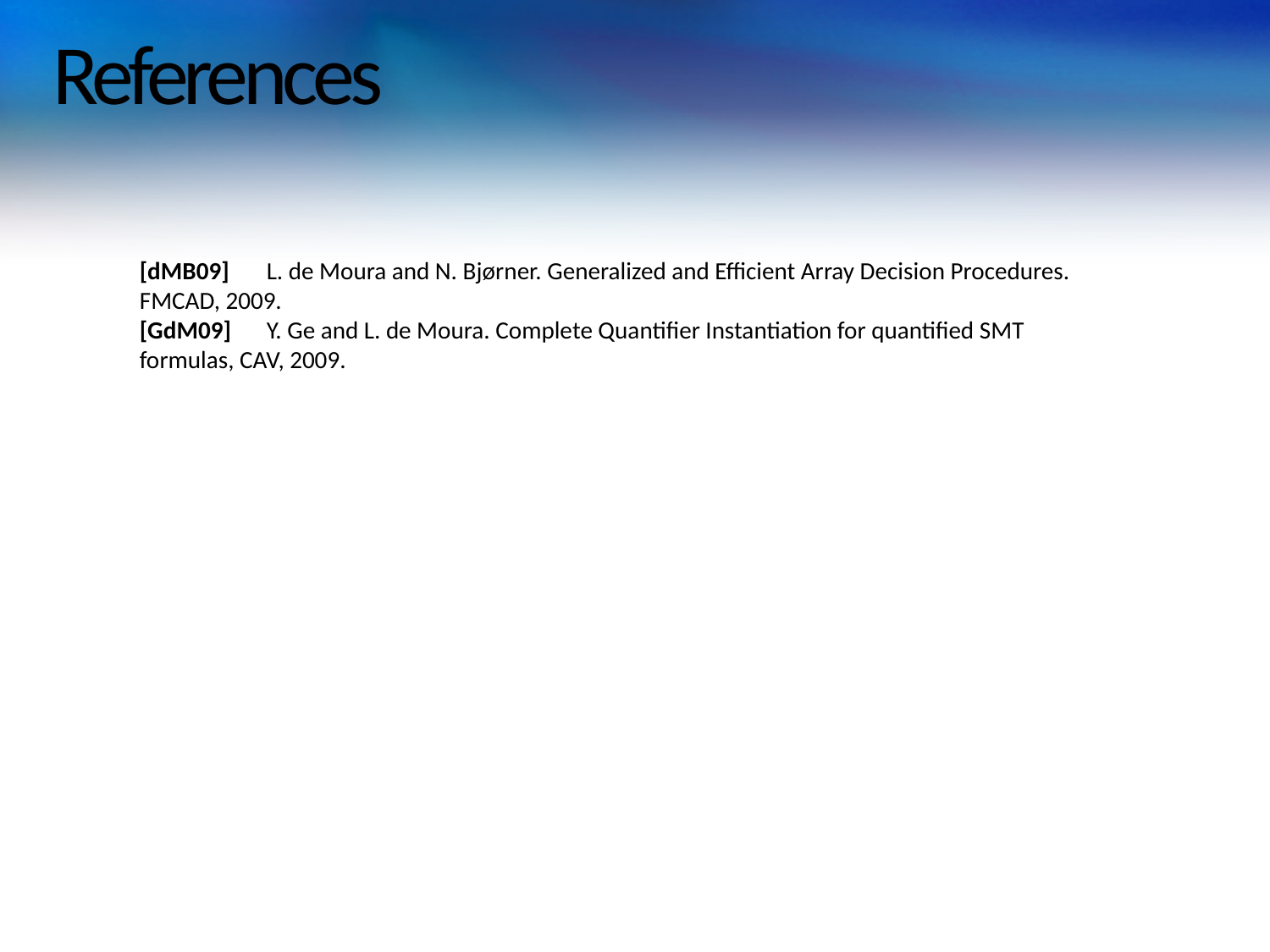

# References
[dMB09] 	L. de Moura and N. Bjørner. Generalized and Efficient Array Decision Procedures. FMCAD, 2009.
[GdM09] 	Y. Ge and L. de Moura. Complete Quantifier Instantiation for quantified SMT formulas, CAV, 2009.